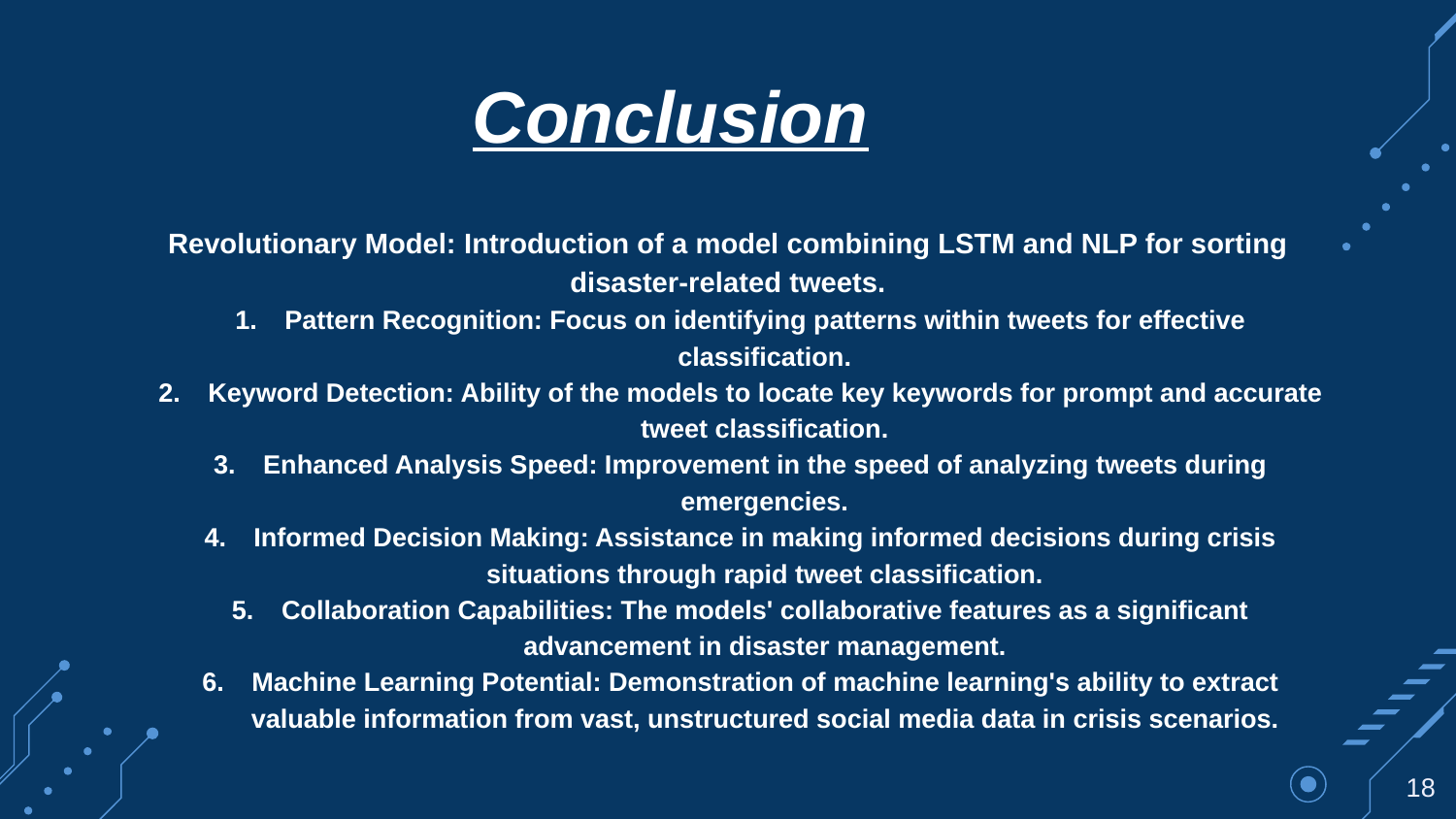

# Conclusion
Revolutionary Model: Introduction of a model combining LSTM and NLP for sorting disaster-related tweets.
Pattern Recognition: Focus on identifying patterns within tweets for effective classification.
Keyword Detection: Ability of the models to locate key keywords for prompt and accurate tweet classification.
Enhanced Analysis Speed: Improvement in the speed of analyzing tweets during emergencies.
Informed Decision Making: Assistance in making informed decisions during crisis situations through rapid tweet classification.
Collaboration Capabilities: The models' collaborative features as a significant advancement in disaster management.
Machine Learning Potential: Demonstration of machine learning's ability to extract valuable information from vast, unstructured social media data in crisis scenarios.
18